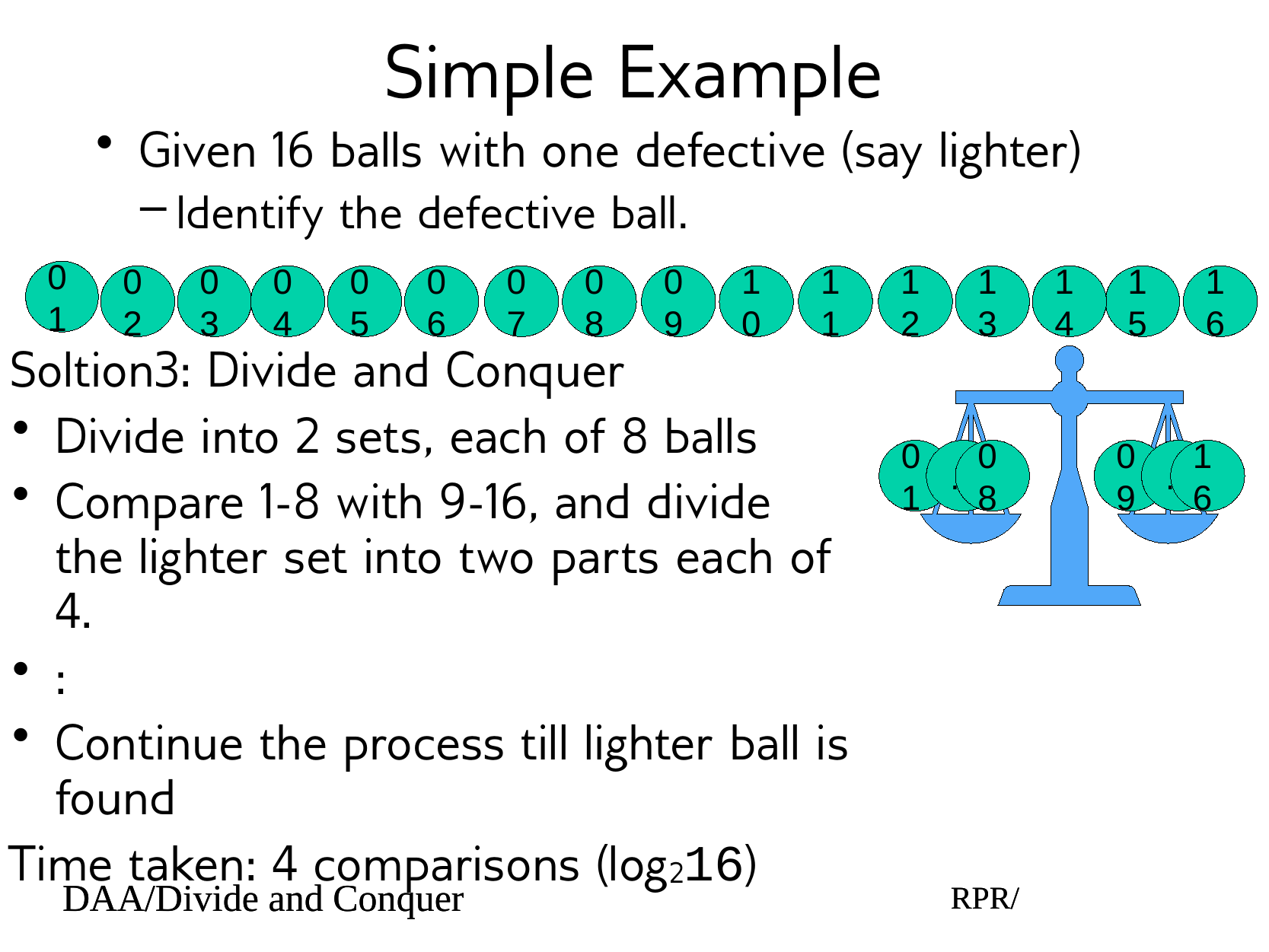

# Simple Example
Given 16 balls with one defective (say lighter)
Identify the defective ball.
01
02
03
04
05
06
07
08
09
10
11
12
13
14
15
16
Soltion3: Divide and Conquer
Divide into 2 sets, each of 8 balls
Compare 1-8 with 9-16, and divide the lighter set into two parts each of 4.
:
Continue the process till lighter ball is found
Time taken: 4 comparisons (log216)

01
…
08
09
…
16
DAA/Divide and Conquer
RPR/
8